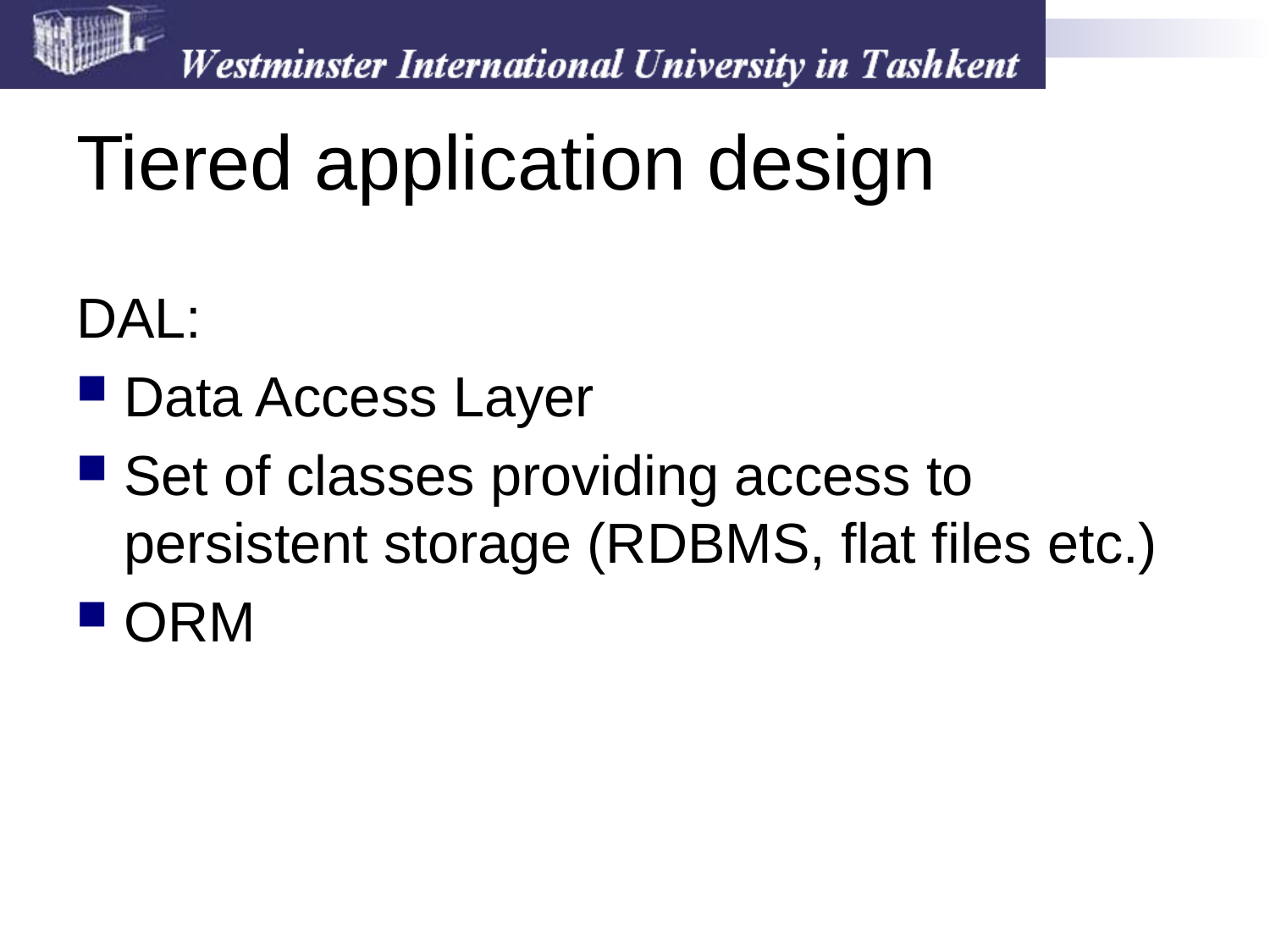

# Tiered application design
DAL:
Data Access Layer
Set of classes providing access to persistent storage (RDBMS, flat files etc.)
ORM